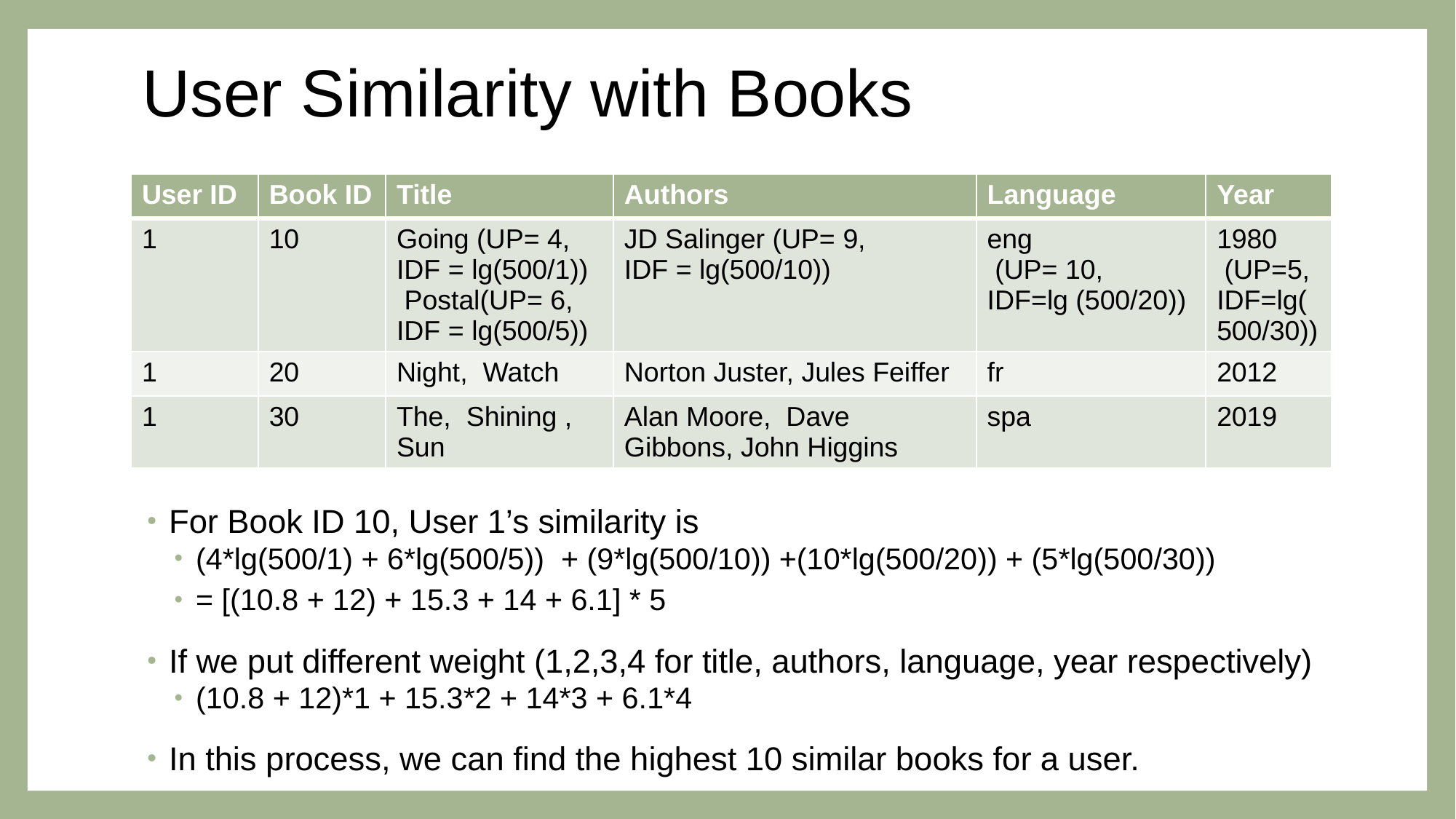

# User Similarity with Books
| User ID | Book ID | Title | Authors | Language | Year |
| --- | --- | --- | --- | --- | --- |
| 1 | 10 | Going (UP= 4, IDF = lg(500/1)) Postal(UP= 6, IDF = lg(500/5)) | JD Salinger (UP= 9, IDF = lg(500/10)) | eng (UP= 10, IDF=lg (500/20)) | 1980 (UP=5, IDF=lg(500/30)) |
| 1 | 20 | Night, Watch | Norton Juster, Jules Feiffer | fr | 2012 |
| 1 | 30 | The, Shining , Sun | Alan Moore, Dave Gibbons, John Higgins | spa | 2019 |
For Book ID 10, User 1’s similarity is
(4*lg(500/1) + 6*lg(500/5))  + (9*lg(500/10)) +(10*lg(500/20)) + (5*lg(500/30))
= [(10.8 + 12) + 15.3 + 14 + 6.1] * 5
If we put different weight (1,2,3,4 for title, authors, language, year respectively)
(10.8 + 12)*1 + 15.3*2 + 14*3 + 6.1*4
In this process, we can find the highest 10 similar books for a user.